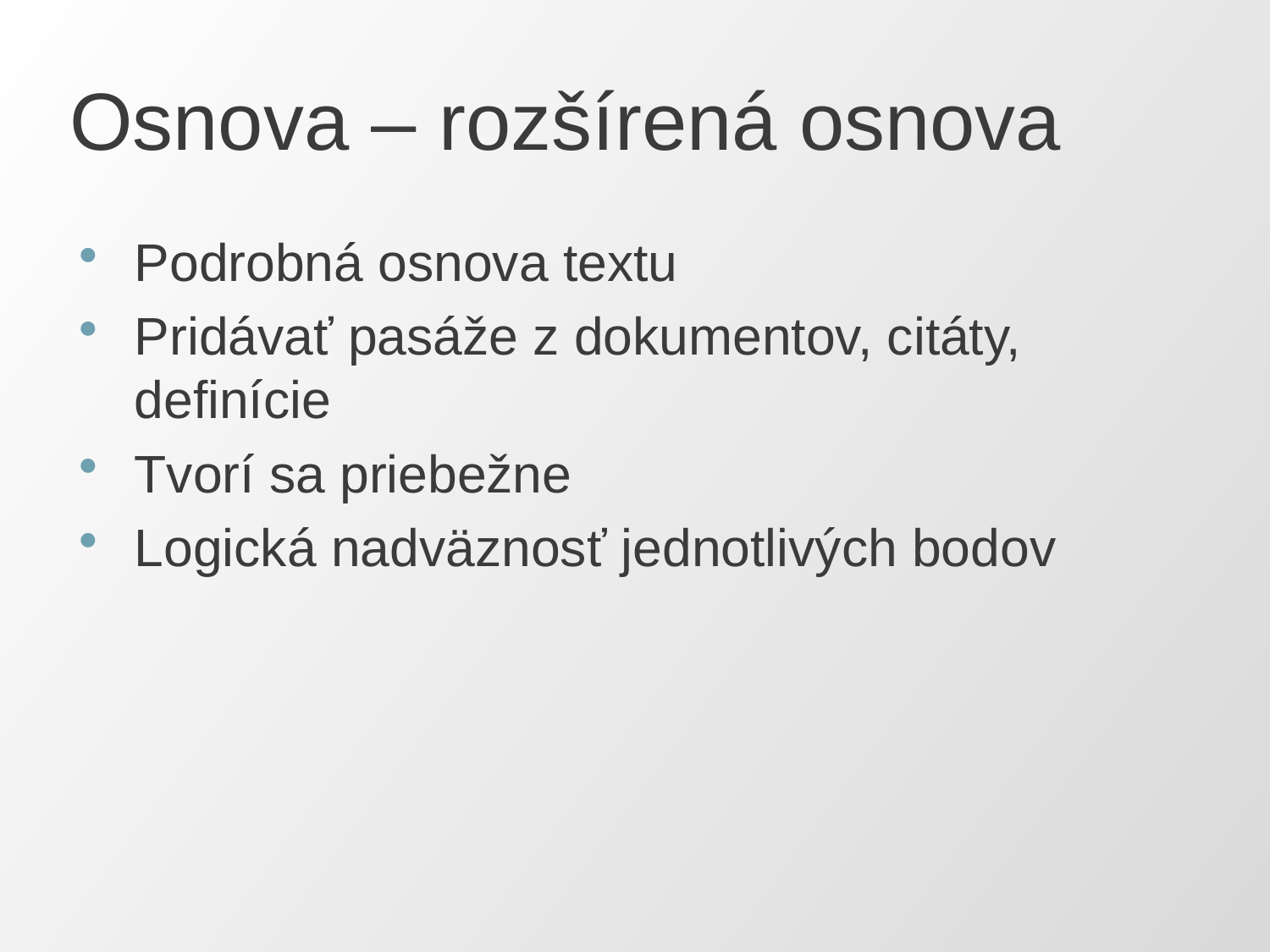

# Osnova – rozšírená osnova
Podrobná osnova textu
Pridávať pasáže z dokumentov, citáty, definície
Tvorí sa priebežne
Logická nadväznosť jednotlivých bodov